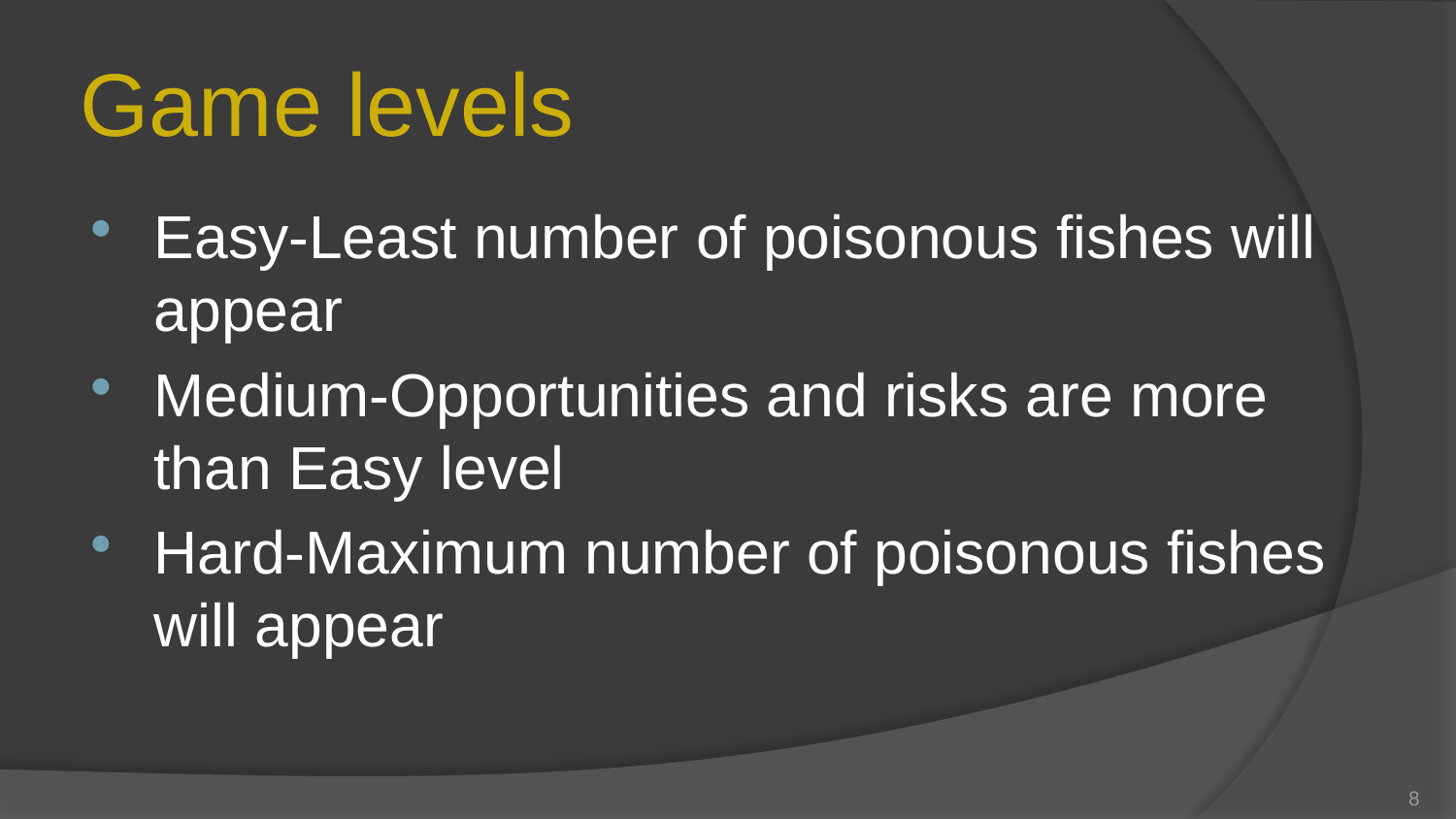

# Game levels
Easy-Least number of poisonous fishes will appear
Medium-Opportunities and risks are more than Easy level
Hard-Maximum number of poisonous fishes will appear
8